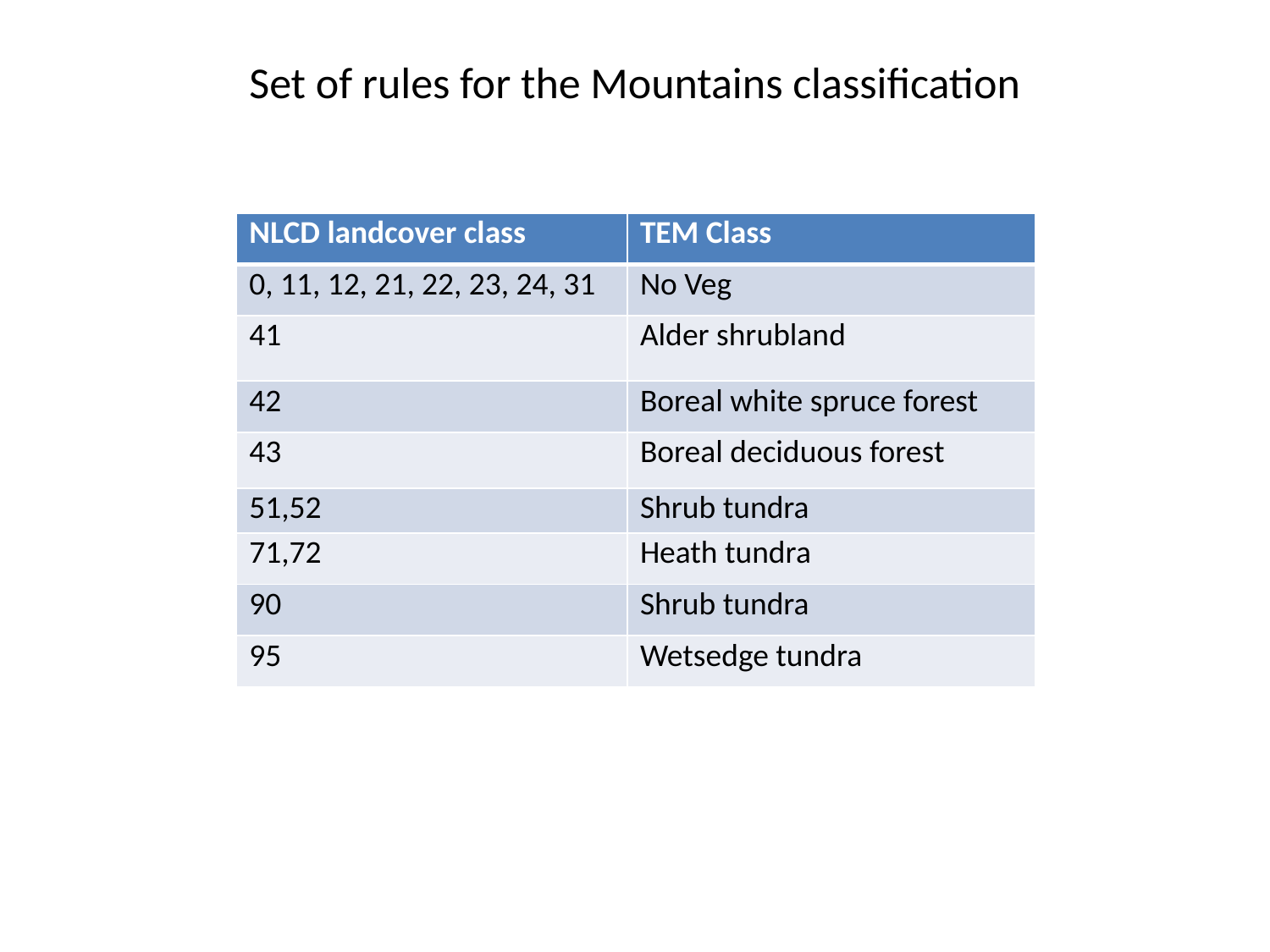

# Set of rules for the Mountains classification
| NLCD landcover class | TEM Class |
| --- | --- |
| 0, 11, 12, 21, 22, 23, 24, 31 | No Veg |
| 41 | Alder shrubland |
| 42 | Boreal white spruce forest |
| 43 | Boreal deciduous forest |
| 51,52 | Shrub tundra |
| 71,72 | Heath tundra |
| 90 | Shrub tundra |
| 95 | Wetsedge tundra |